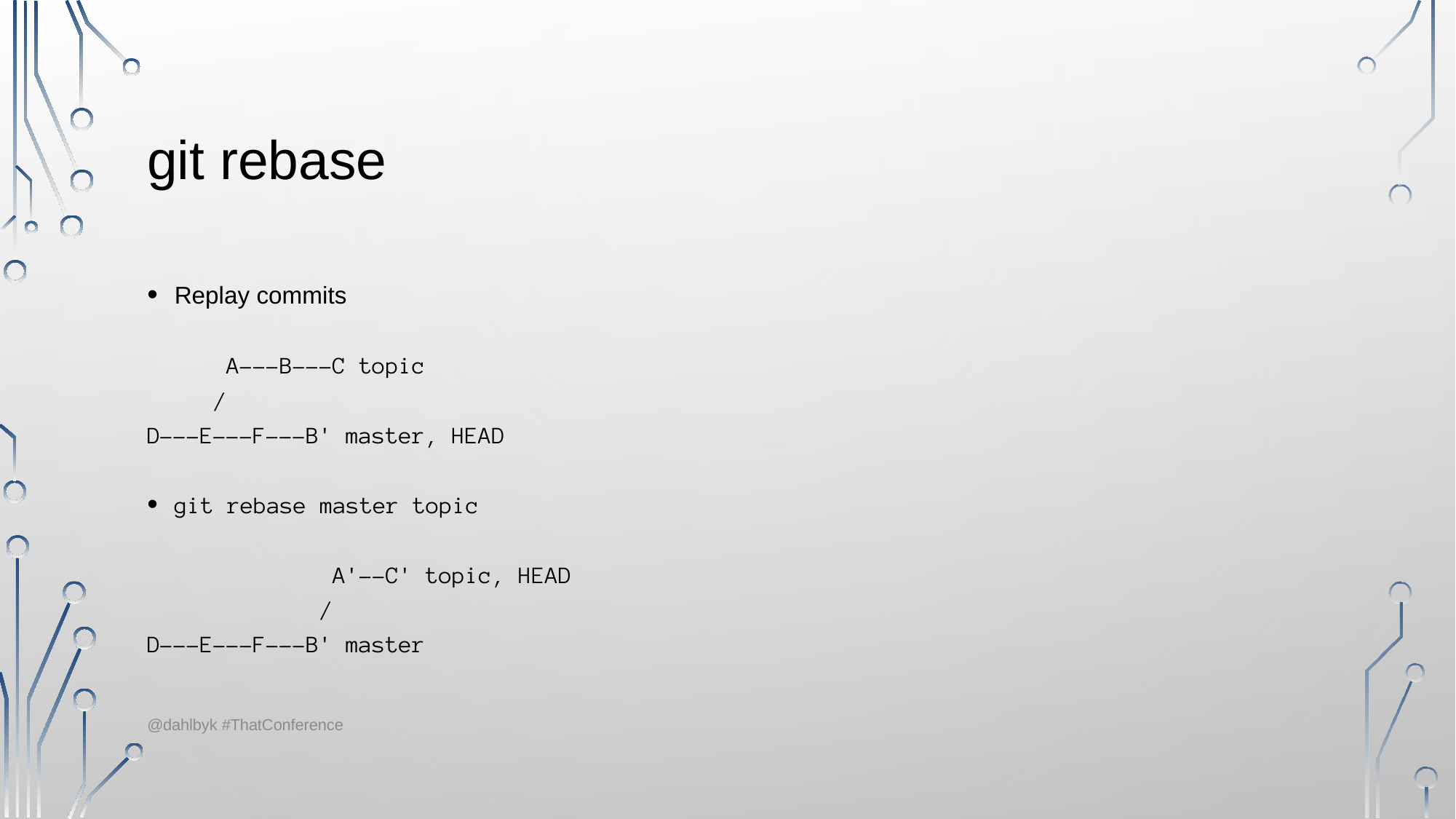

# git rebase
Replay commits

      A---B---C topic
     /
D---E---F---B' master, HEAD

git rebase master topic

              A'--C' topic, HEAD
             /
D---E---F---B' master
@dahlbyk #ThatConference